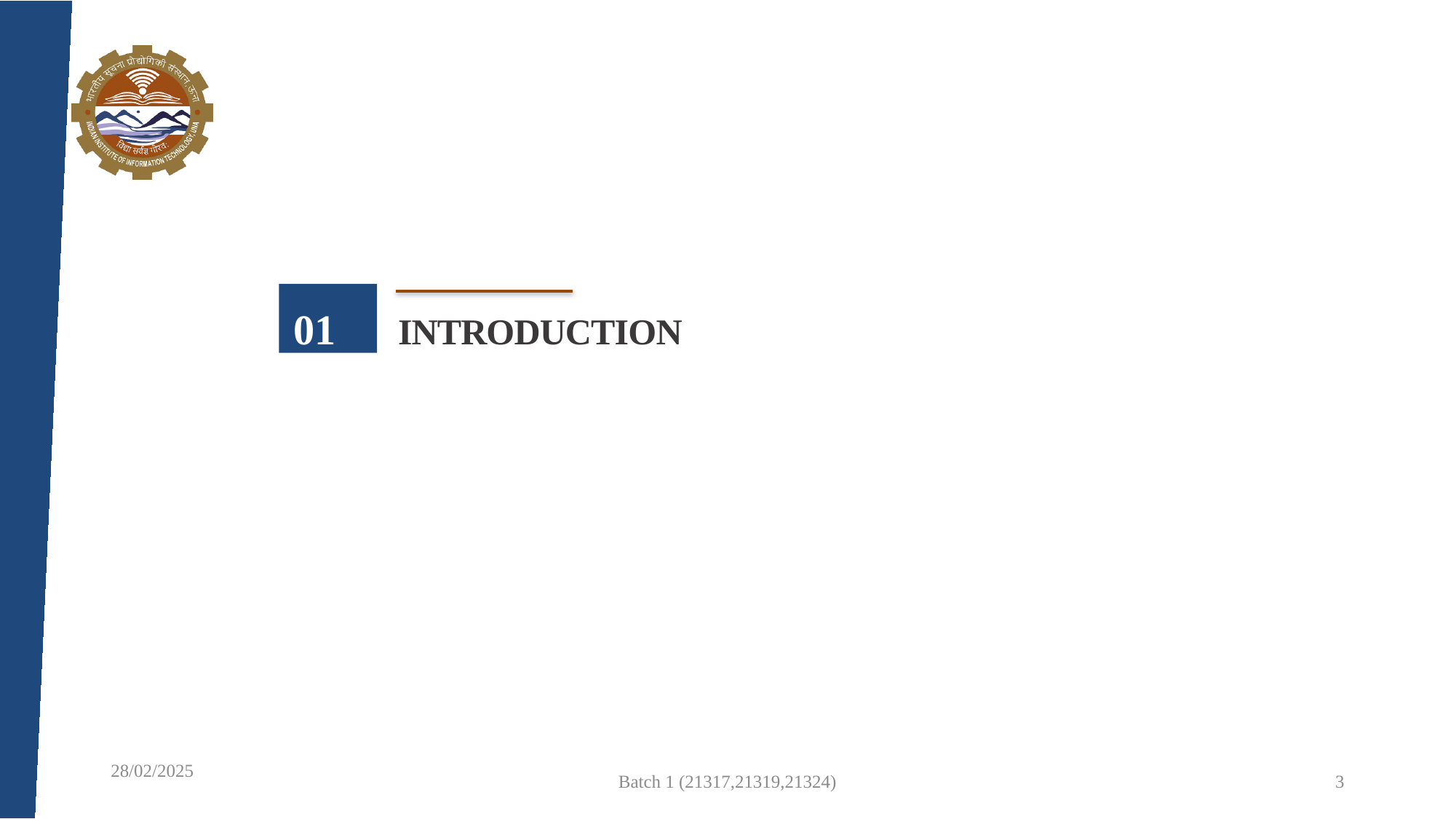

01

 INTRODUCTION
28/02/2025

Batch 1 (21317,21319,21324)

3